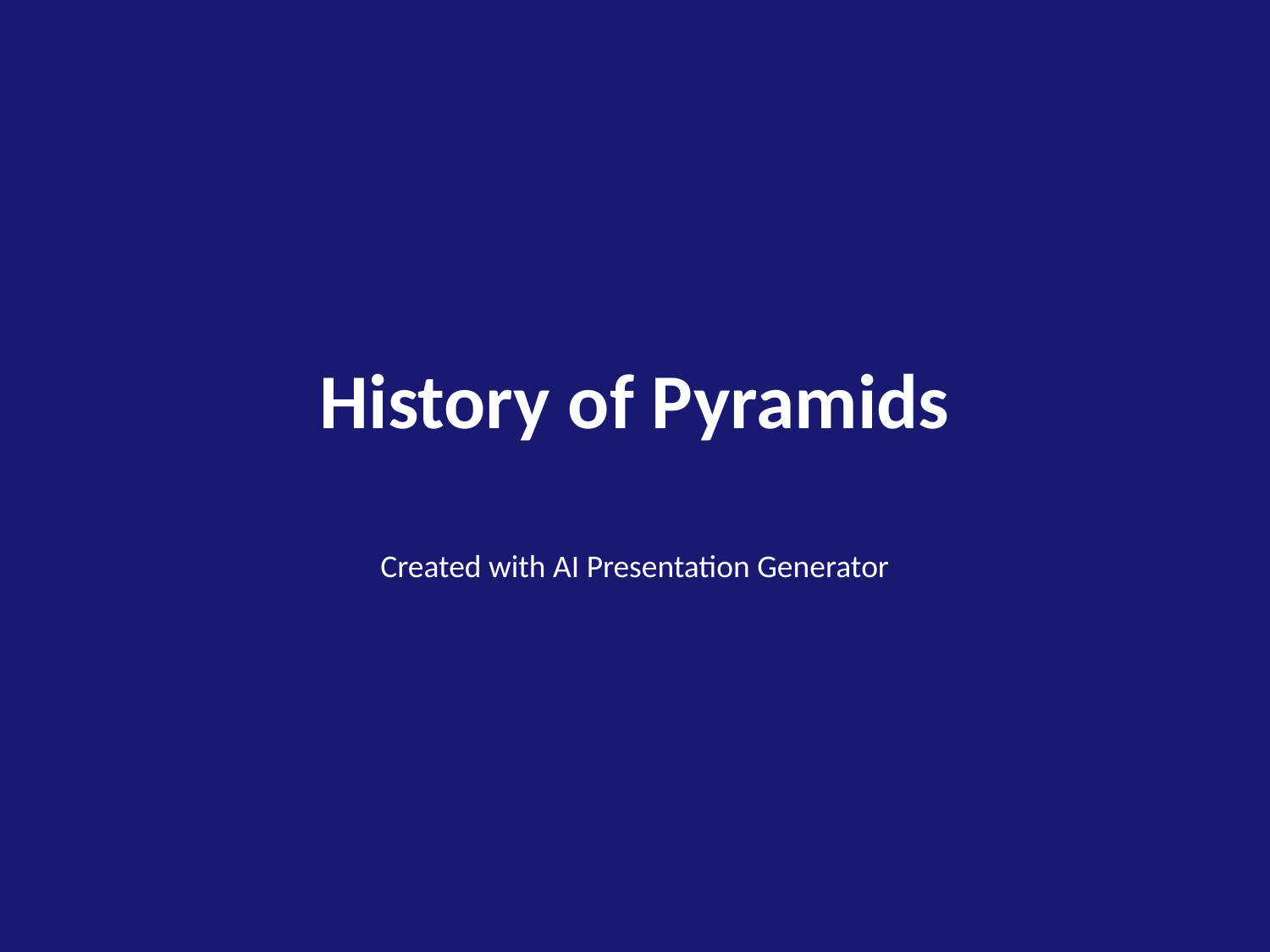

# History of Pyramids
Created with AI Presentation Generator